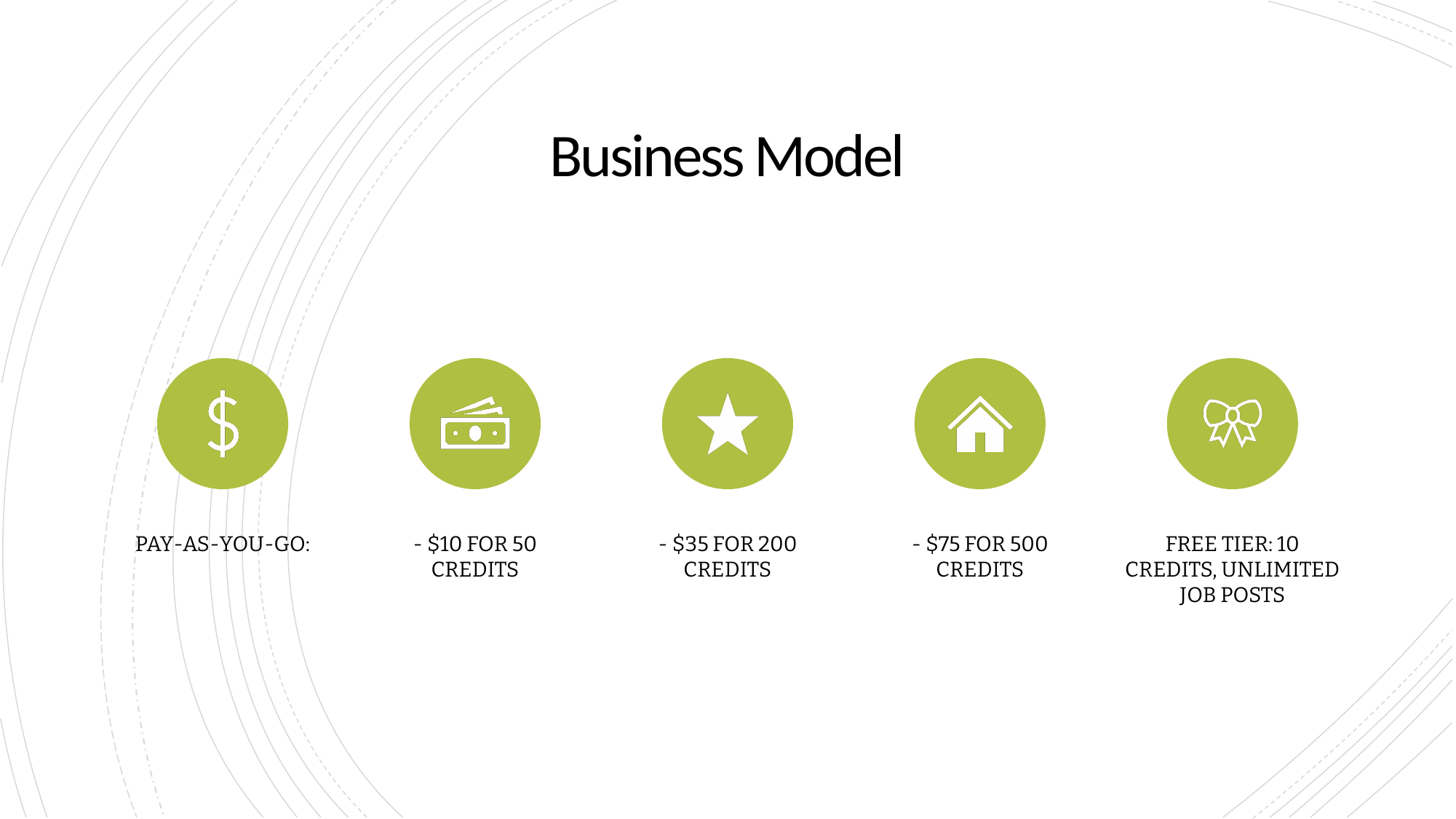

# Business Model
Pay-As-You-Go:
- $10 for 50 credits
- $35 for 200 credits
- $75 for 500 credits
Free Tier: 10 credits, unlimited job posts